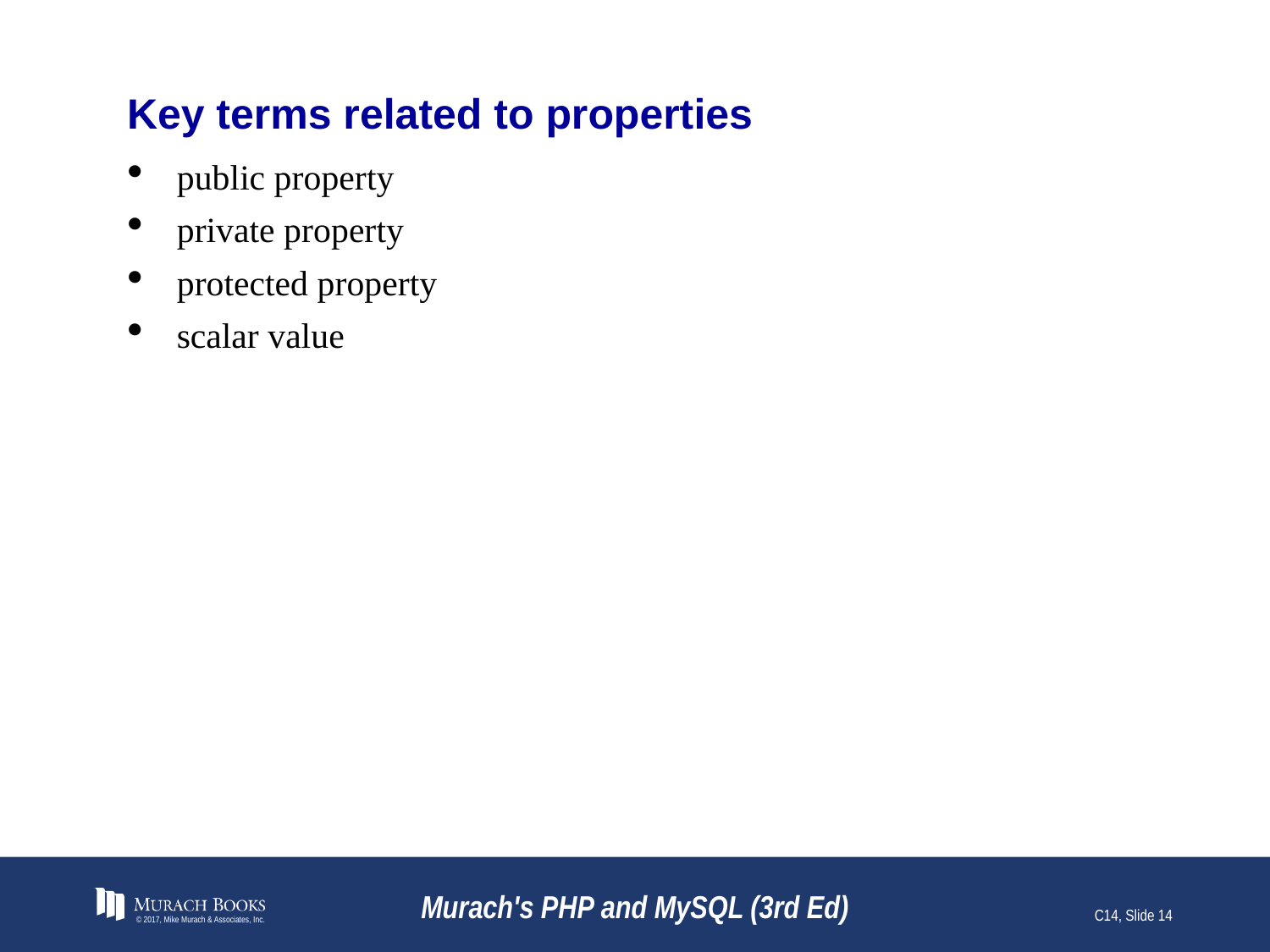

# Key terms related to properties
public property
private property
protected property
scalar value

© 2017, Mike Murach & Associates, Inc.
Murach's PHP and MySQL (3rd Ed)

C14, Slide 14